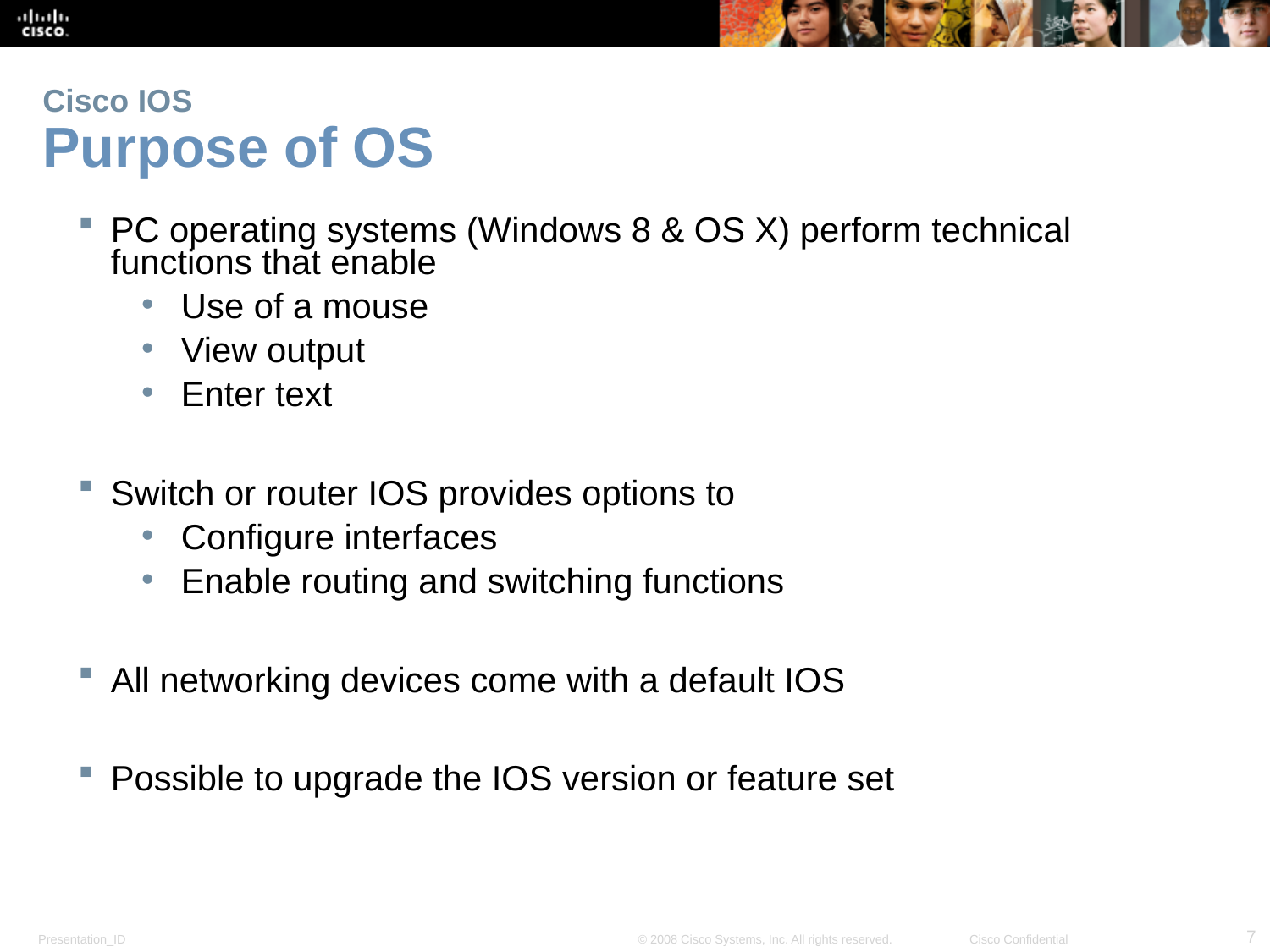

# Cisco IOS Purpose of OS
PC operating systems (Windows 8 & OS X) perform technical functions that enable
Use of a mouse
View output
Enter text

Switch or router IOS provides options to
Configure interfaces
Enable routing and switching functions

All networking devices come with a default IOS

Possible to upgrade the IOS version or feature set